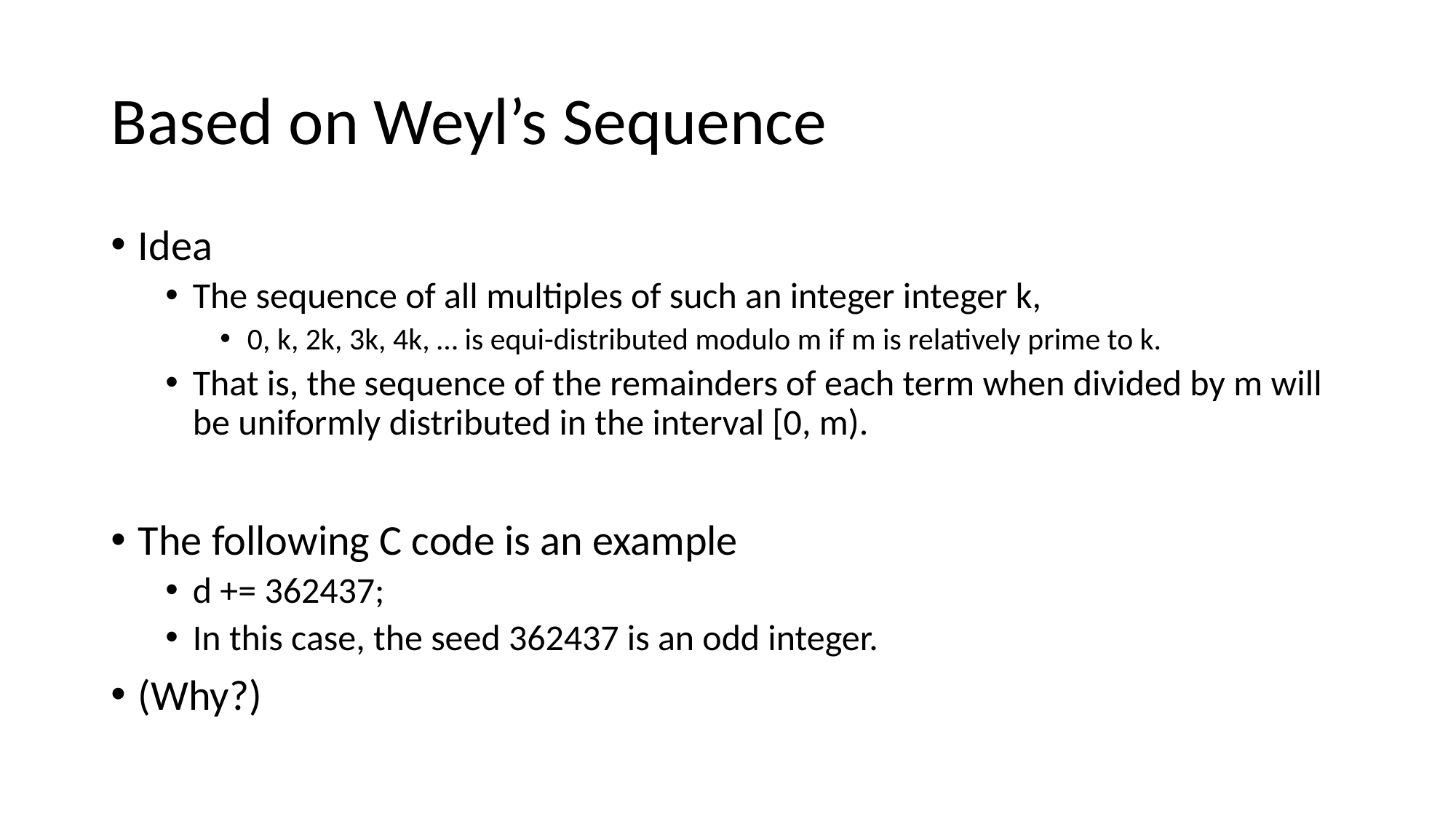

# Based on Weyl’s Sequence
Idea
The sequence of all multiples of such an integer integer k,
0, k, 2k, 3k, 4k, … is equi-distributed modulo m if m is relatively prime to k.
That is, the sequence of the remainders of each term when divided by m will be uniformly distributed in the interval [0, m).

The following C code is an example
d += 362437;
In this case, the seed 362437 is an odd integer.
(Why?)